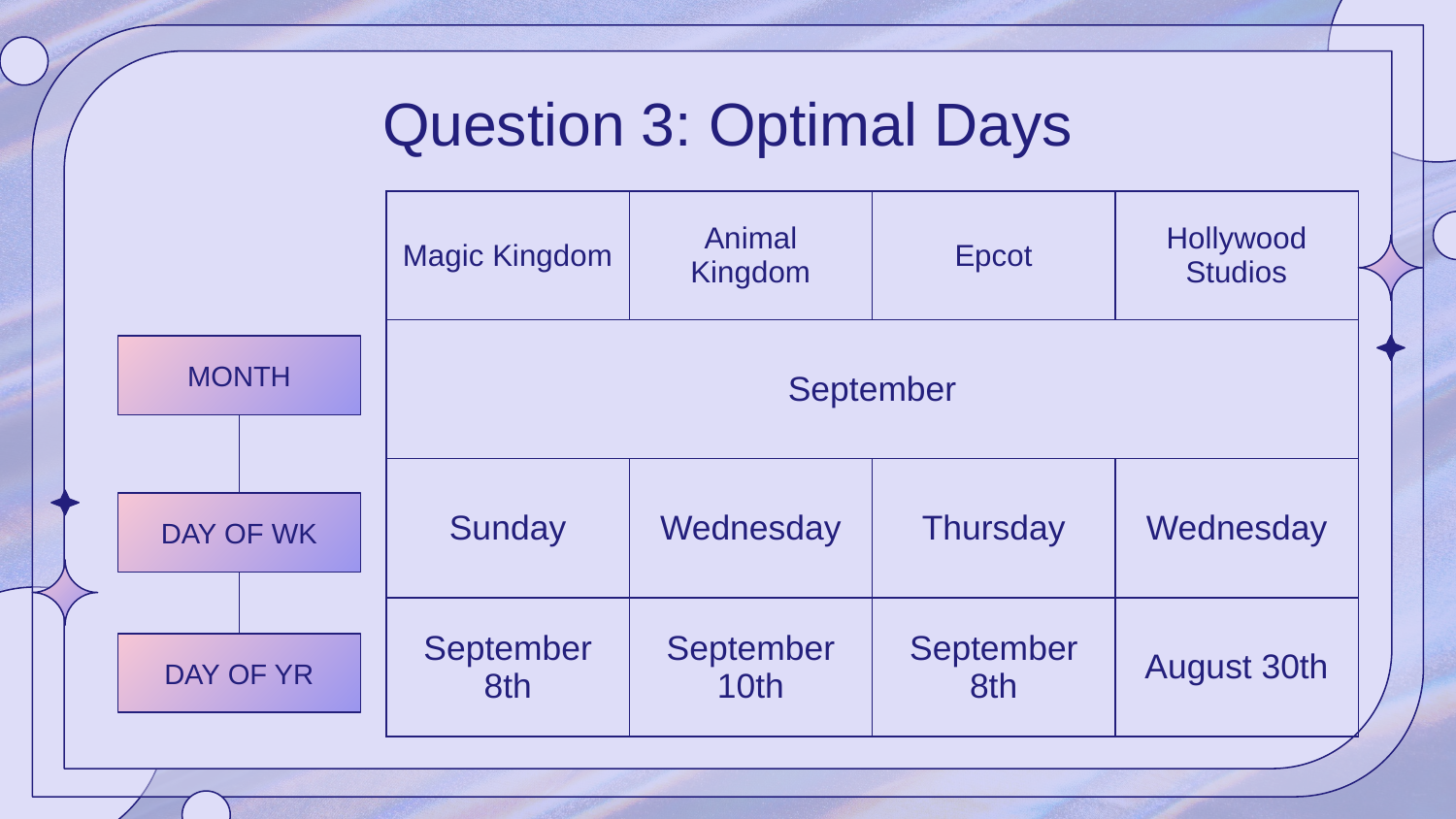

# Question 3: Optimal Days
| Magic Kingdom | Animal Kingdom | Epcot | Hollywood Studios |
| --- | --- | --- | --- |
| September |  |  |  |
| Sunday | Wednesday | Thursday | Wednesday |
| September 8th | September 10th | September 8th | August 30th |

MONTH

DAY OF WK

DAY OF YR